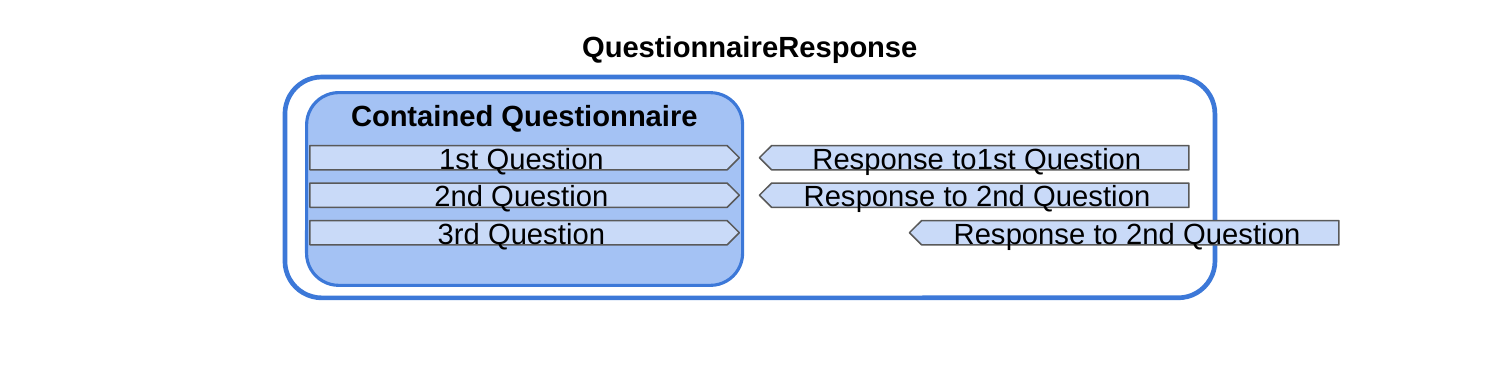

QuestionnaireResponse

Contained Questionnaire
1st Question
Response to1st Question
2nd Question
Response to 2nd Question
3rd Question
Response to 2nd Question